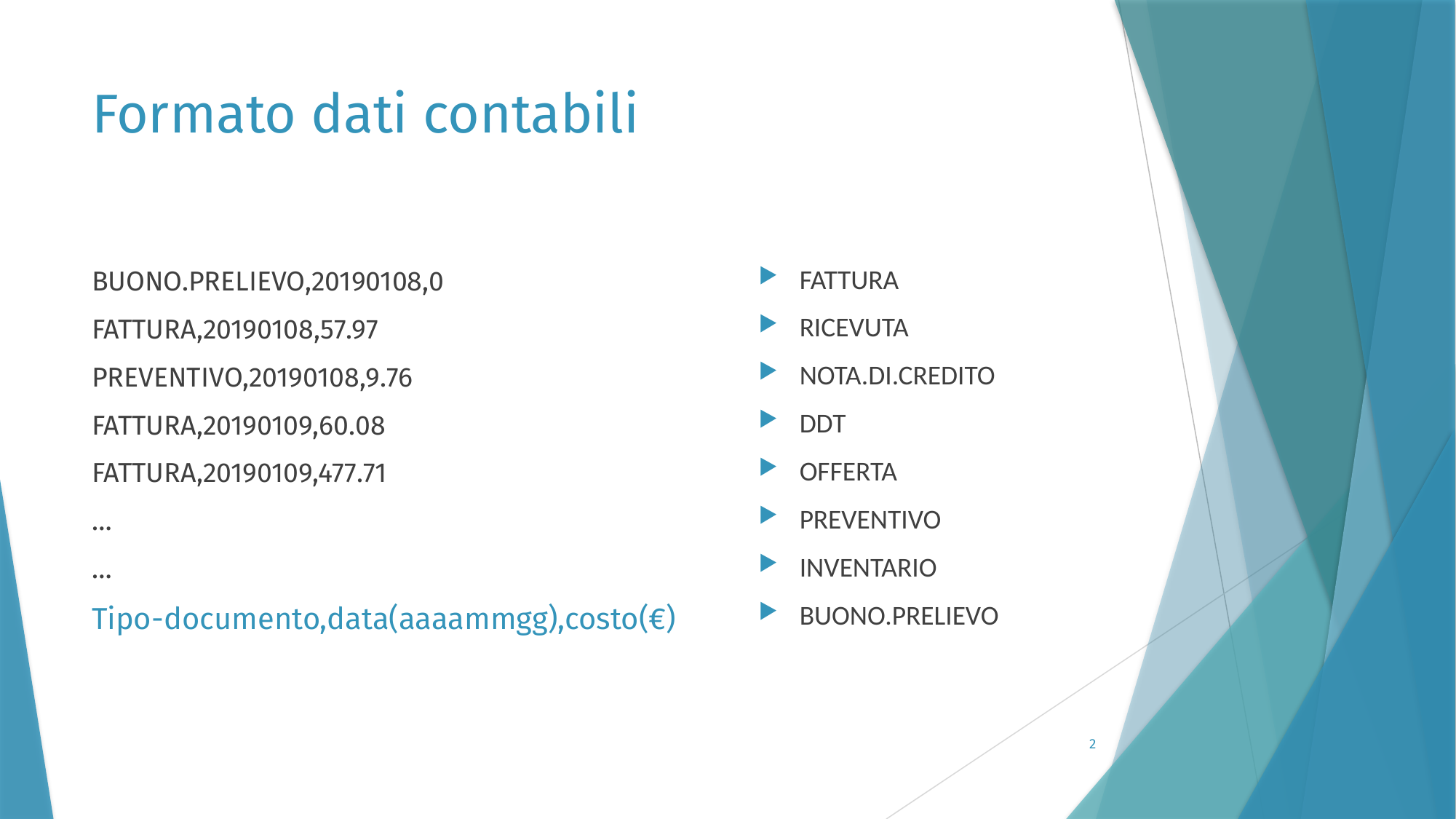

# Formato dati contabili
FATTURA
RICEVUTA
NOTA.DI.CREDITO
DDT
OFFERTA
PREVENTIVO
INVENTARIO
BUONO.PRELIEVO

BUONO.PRELIEVO,20190108,0
FATTURA,20190108,57.97
PREVENTIVO,20190108,9.76
FATTURA,20190109,60.08
FATTURA,20190109,477.71
…
…
Tipo-documento,data(aaaammgg),costo(€)
2